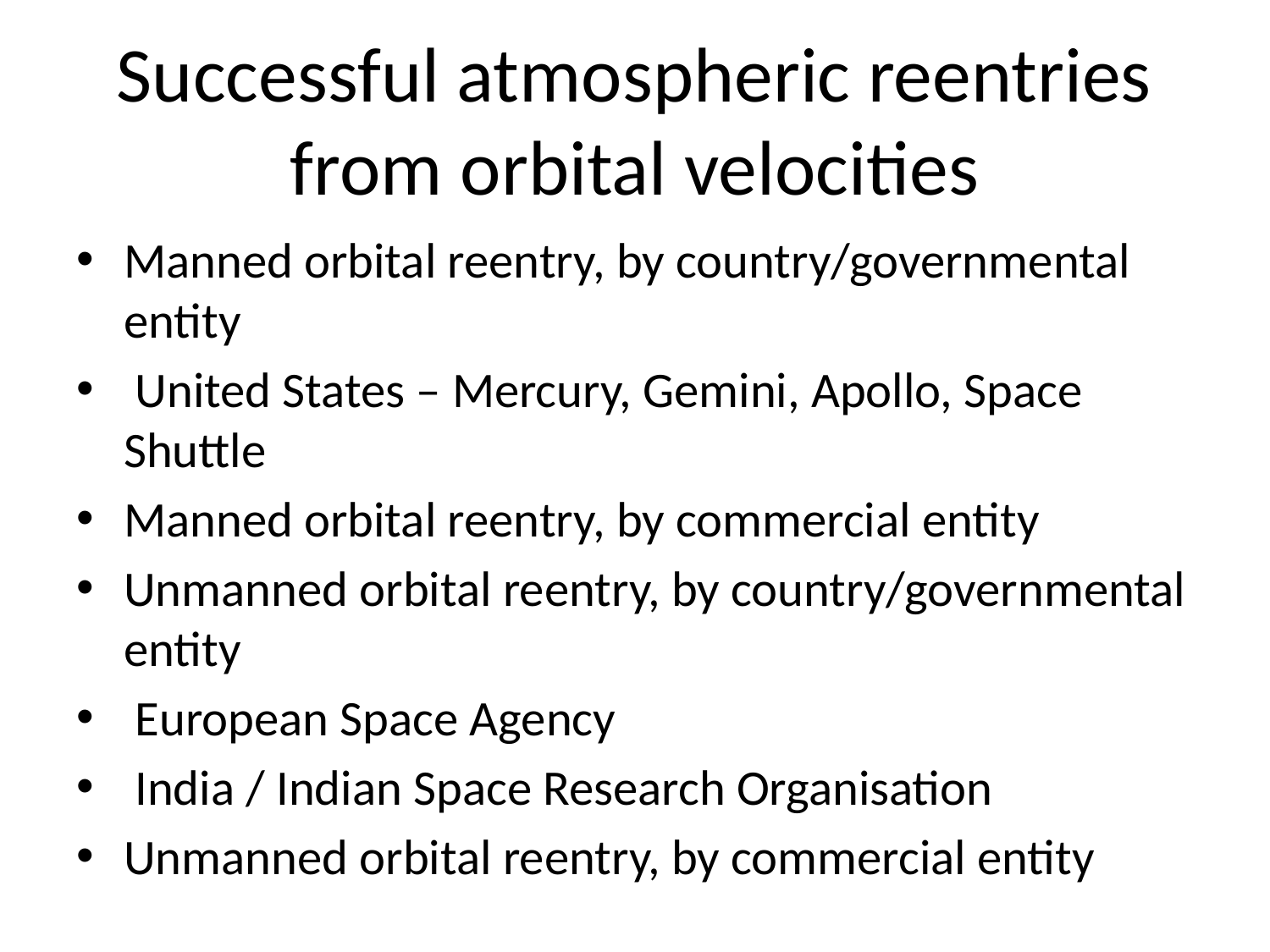

# Successful atmospheric reentries from orbital velocities
Manned orbital reentry, by country/governmental entity
 United States – Mercury, Gemini, Apollo, Space Shuttle
Manned orbital reentry, by commercial entity
Unmanned orbital reentry, by country/governmental entity
 European Space Agency
 India / Indian Space Research Organisation
Unmanned orbital reentry, by commercial entity